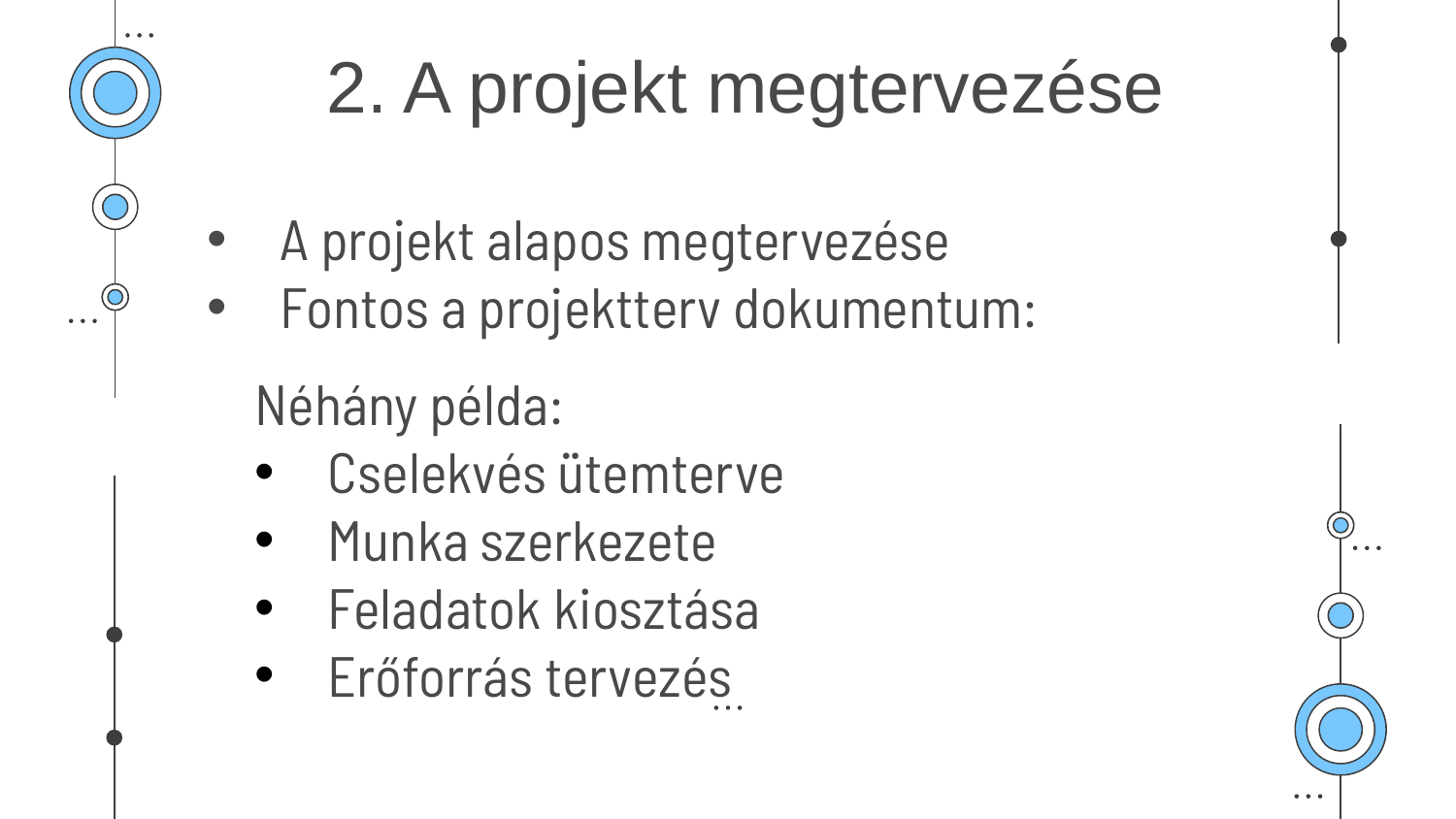

# 2. A projekt megtervezése
A projekt alapos megtervezése
Fontos a projektterv dokumentum:

Néhány példa:
Cselekvés ütemterve
Munka szerkezete
Feladatok kiosztása
Erőforrás tervezés